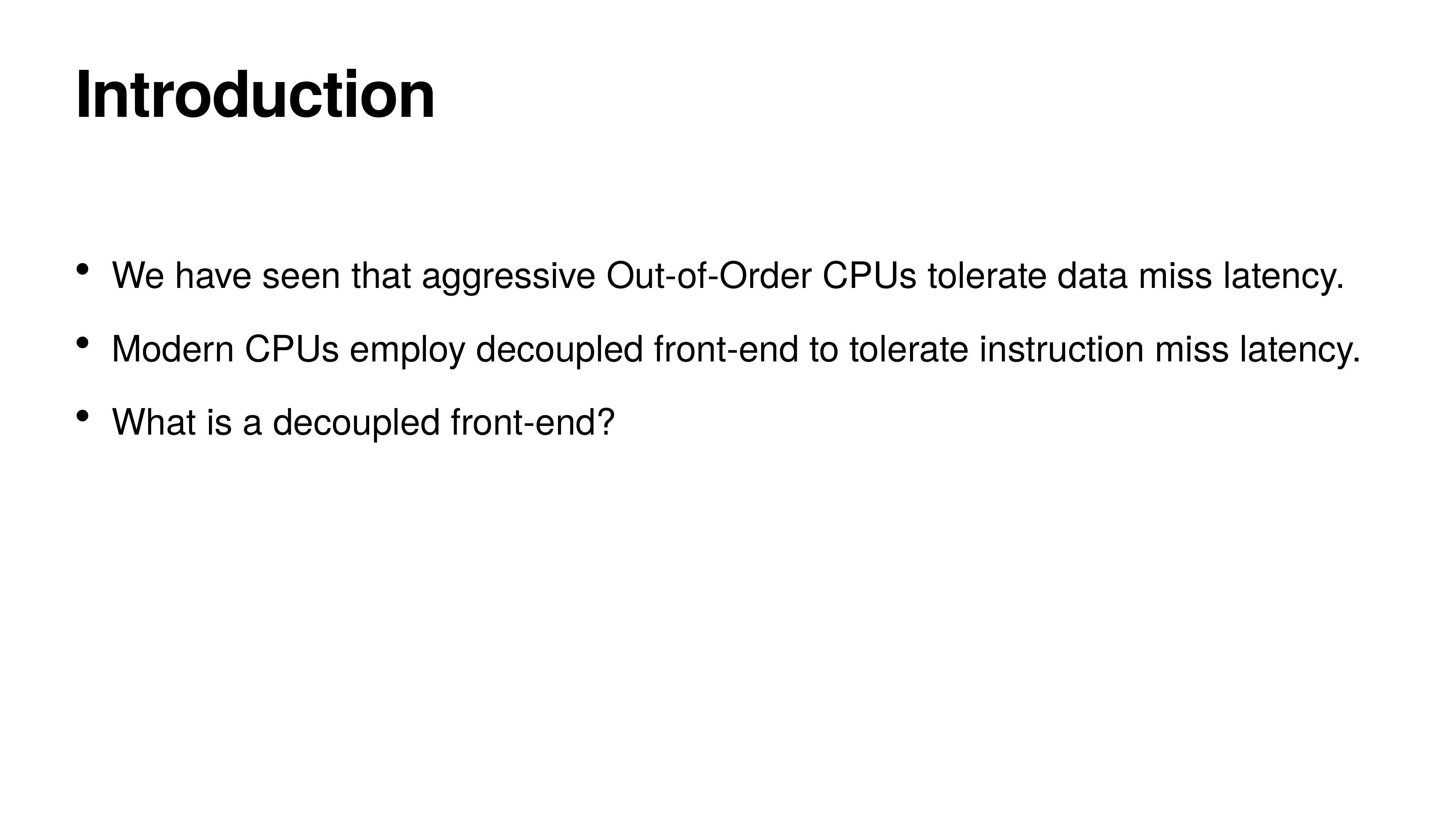

# Introduction

We have seen that aggressive Out-of-Order CPUs tolerate data miss latency.
Modern CPUs employ decoupled front-end to tolerate instruction miss latency.
What is a decoupled front-end?